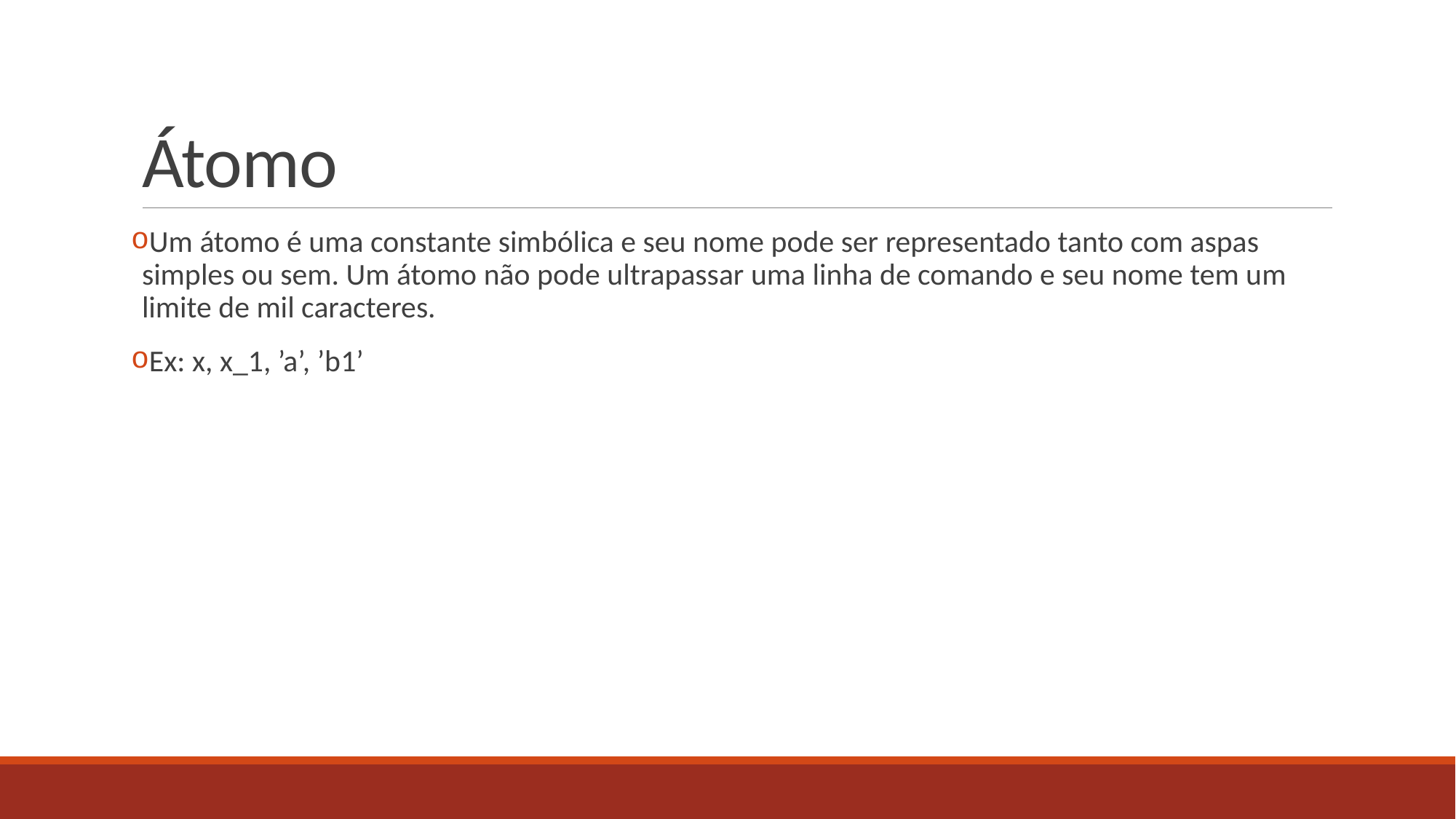

# Átomo
Um átomo é uma constante simbólica e seu nome pode ser representado tanto com aspas simples ou sem. Um átomo não pode ultrapassar uma linha de comando e seu nome tem um limite de mil caracteres.
Ex: x, x_1, ’a’, ’b1’